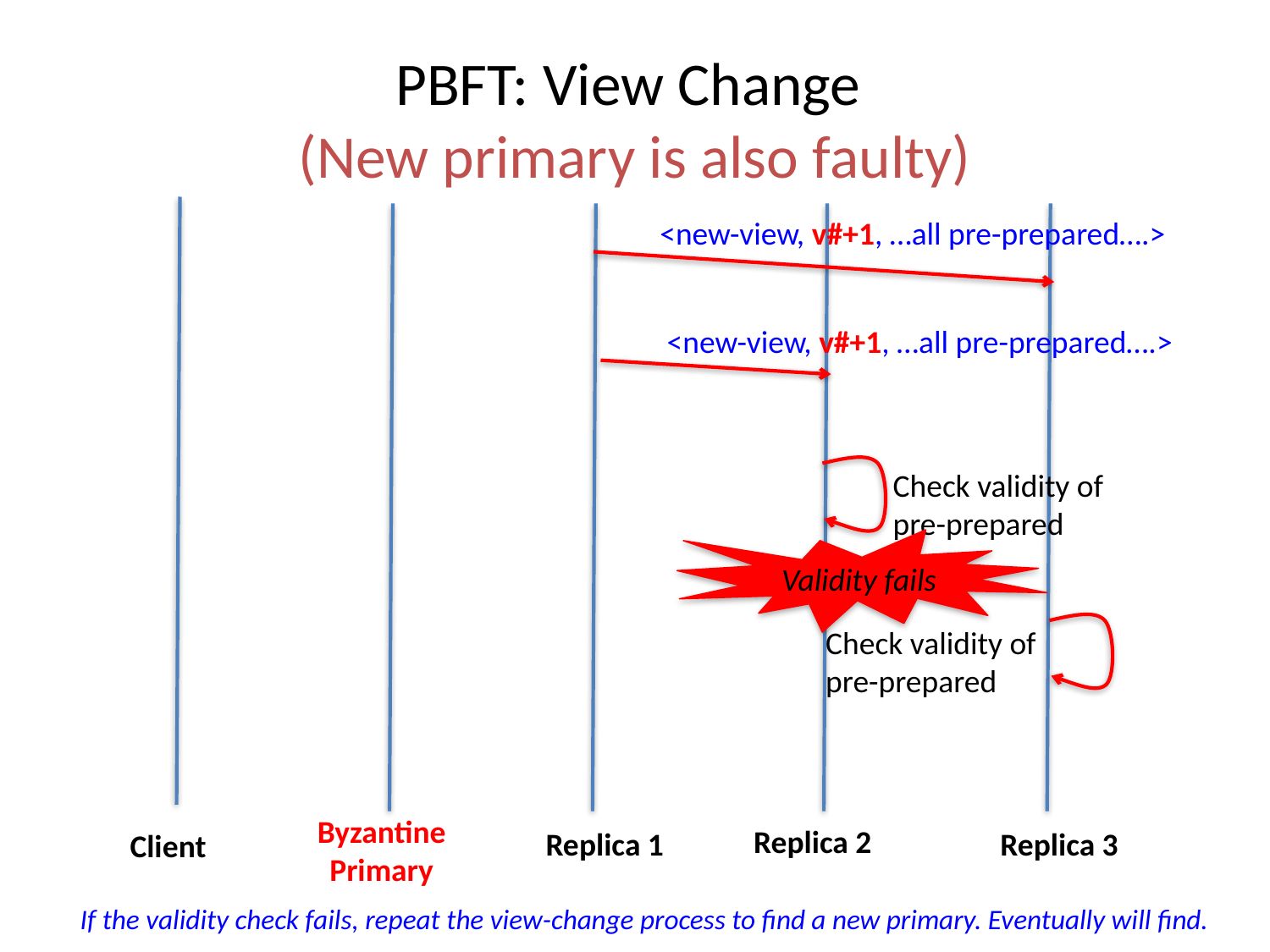

# PBFT: View Change (New primary is also faulty)
<new-view, v#+1, …all pre-prepared….>

<new-view, v#+1, …all pre-prepared….>

Check validity of
pre-prepared

Validity fails

Check validity of
pre-prepared
Byzantine
Primary
Replica 2
Replica 3
Replica 1
Client
If the validity check fails, repeat the view-change process to find a new primary. Eventually will find.